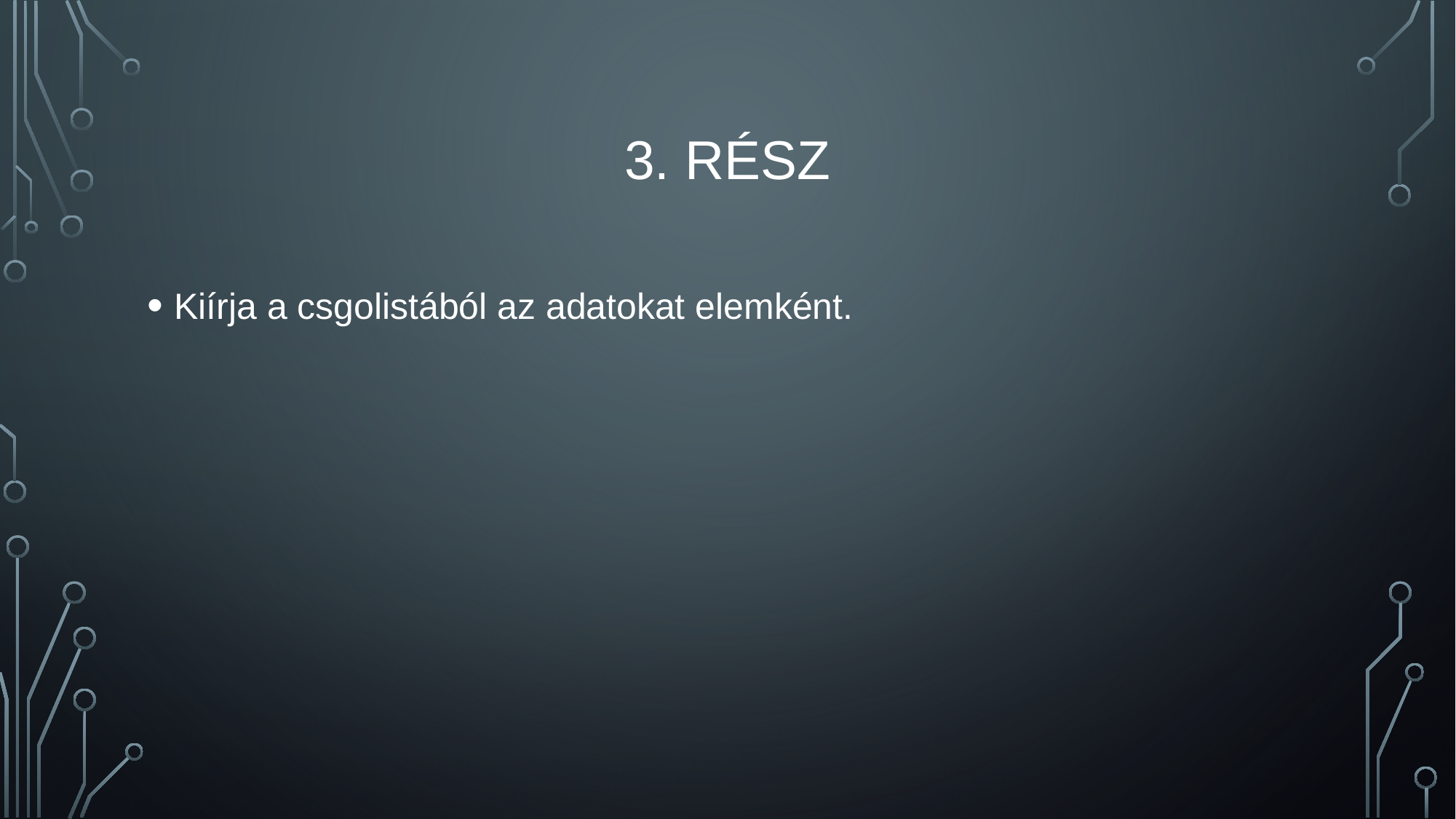

# 3. rész
Kiírja a csgolistából az adatokat elemként.